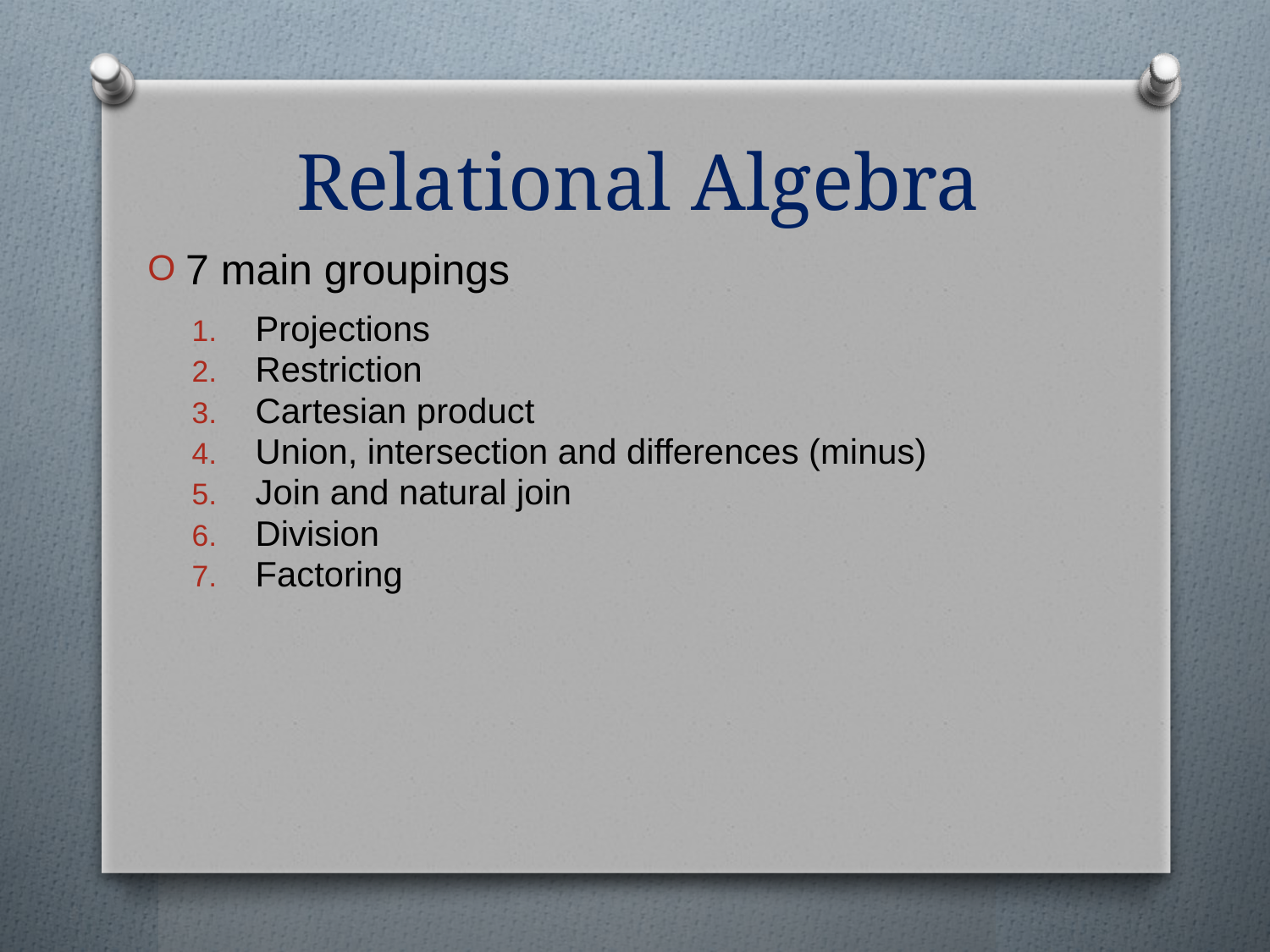

# Relational Algebra
7 main groupings

Projections
Restriction
Cartesian product
Union, intersection and differences (minus)
Join and natural join
Division
Factoring